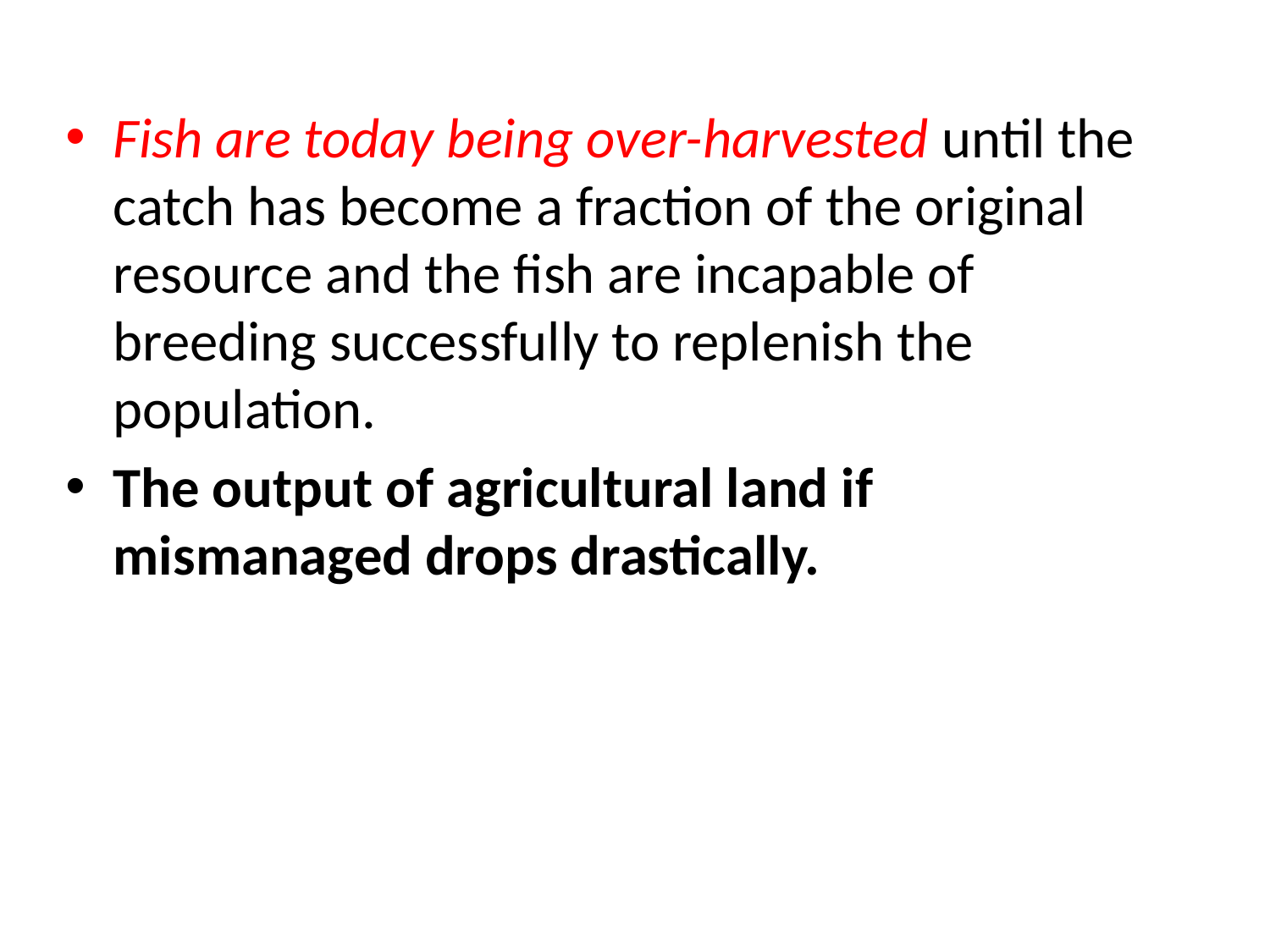

Fish are today being over-harvested until the catch has become a fraction of the original resource and the fish are incapable of breeding successfully to replenish the population.
The output of agricultural land if mismanaged drops drastically.